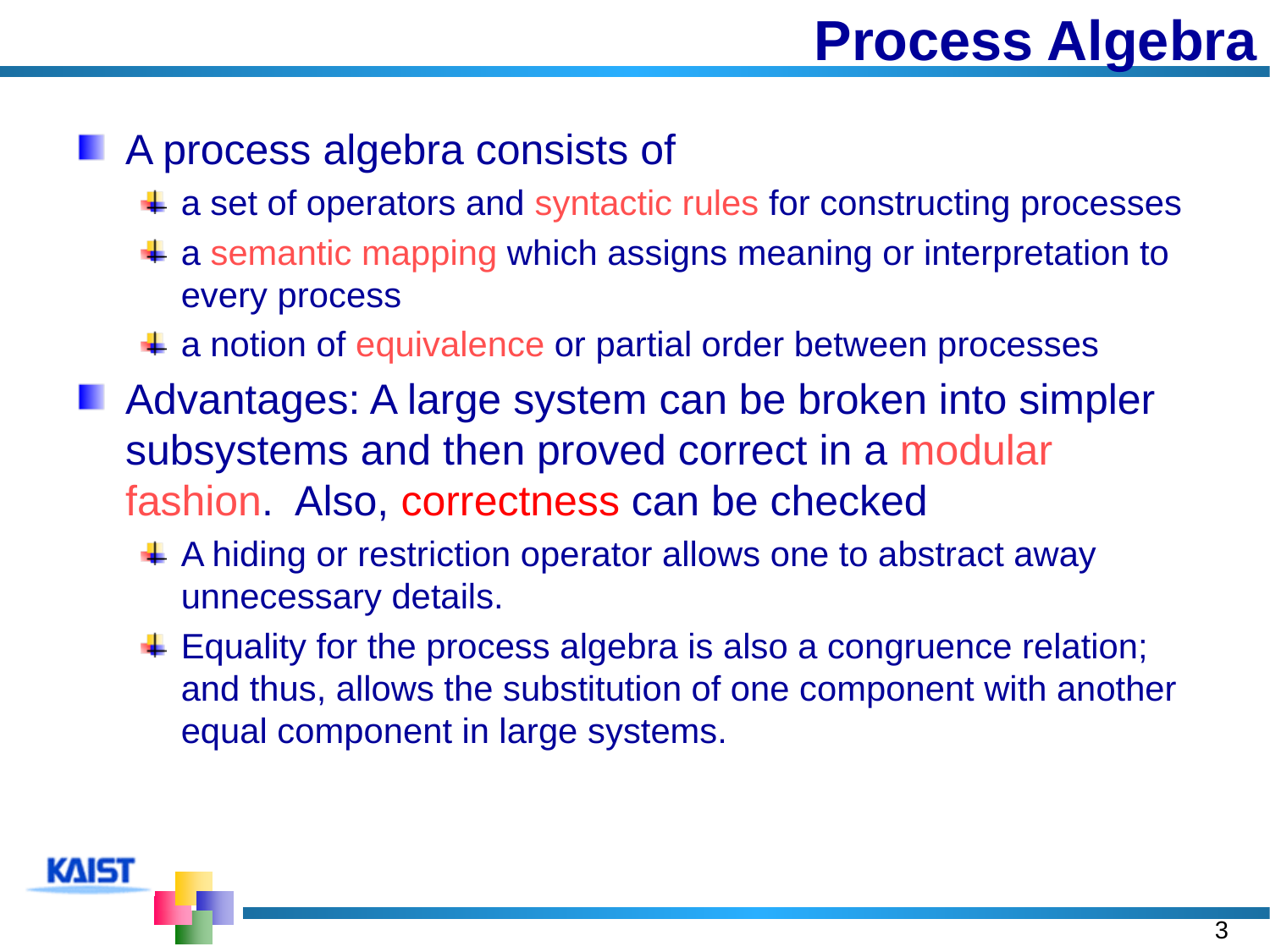

# Process Algebra
A process algebra consists of
a set of operators and syntactic rules for constructing processes
a semantic mapping which assigns meaning or interpretation to every process
a notion of equivalence or partial order between processes
Advantages: A large system can be broken into simpler subsystems and then proved correct in a modular fashion.  Also, correctness can be checked
A hiding or restriction operator allows one to abstract away unnecessary details.
Equality for the process algebra is also a congruence relation; and thus, allows the substitution of one component with another equal component in large systems.
3